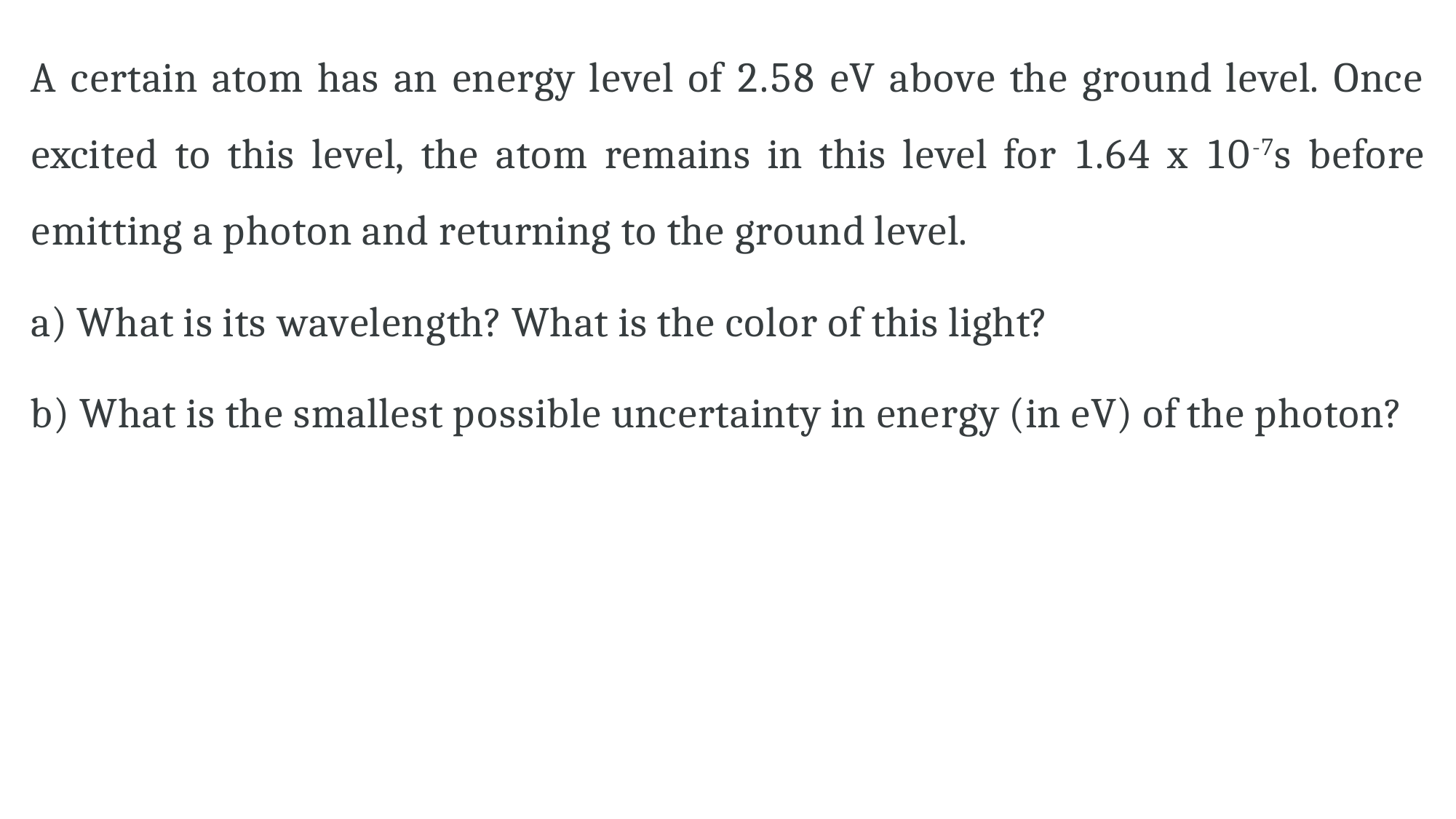

A certain atom has an energy level of 2.58 eV above the ground level. Once excited to this level, the atom remains in this level for 1.64 x 10-7s before emitting a photon and returning to the ground level.
a) What is its wavelength? What is the color of this light?
b) What is the smallest possible uncertainty in energy (in eV) of the photon?